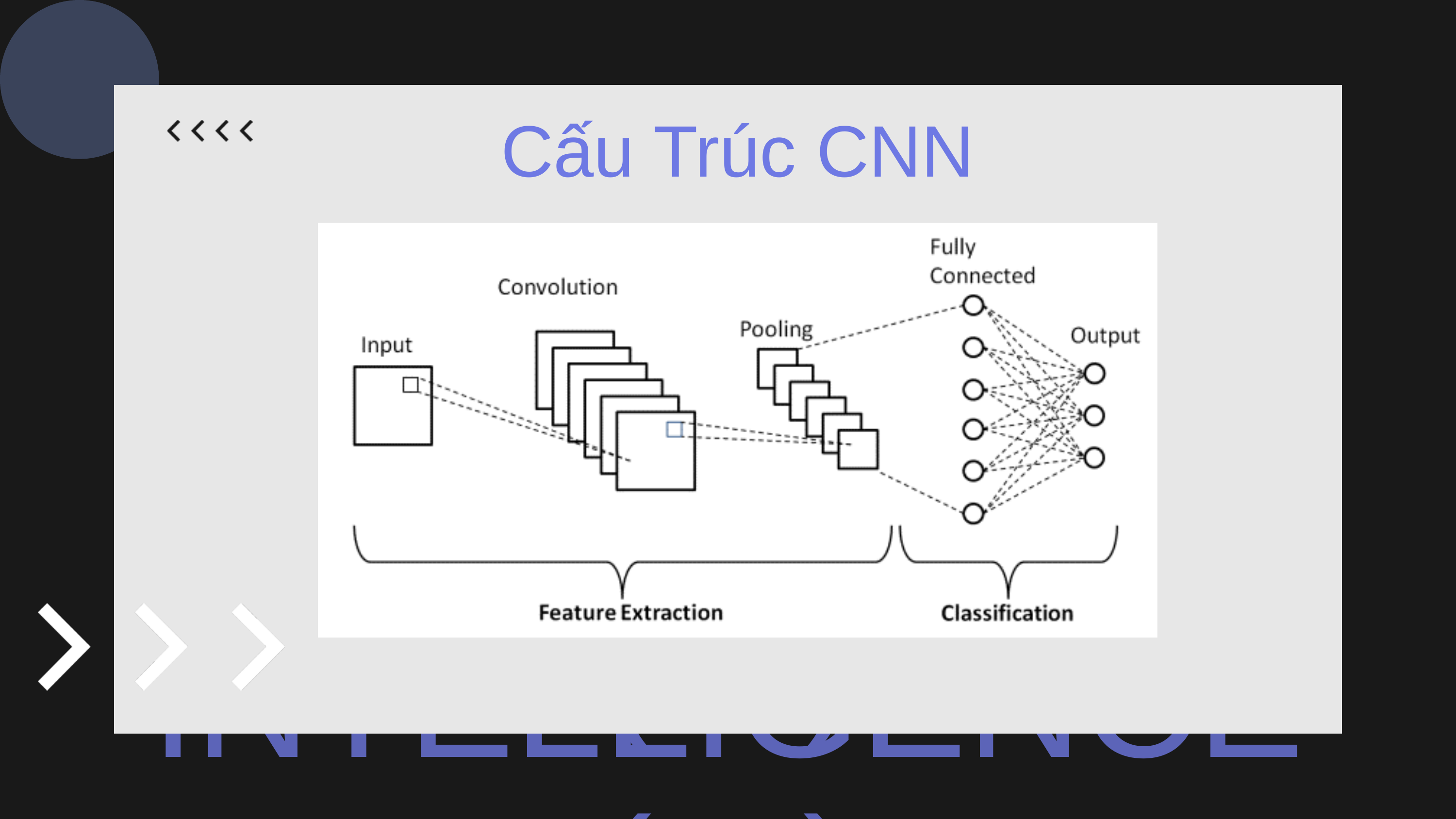

Cấu Trúc CNN

ARTIFICIAL INTELLIGENCE (AI)
ARTIFICIAL INTELLIGENCE (AI)